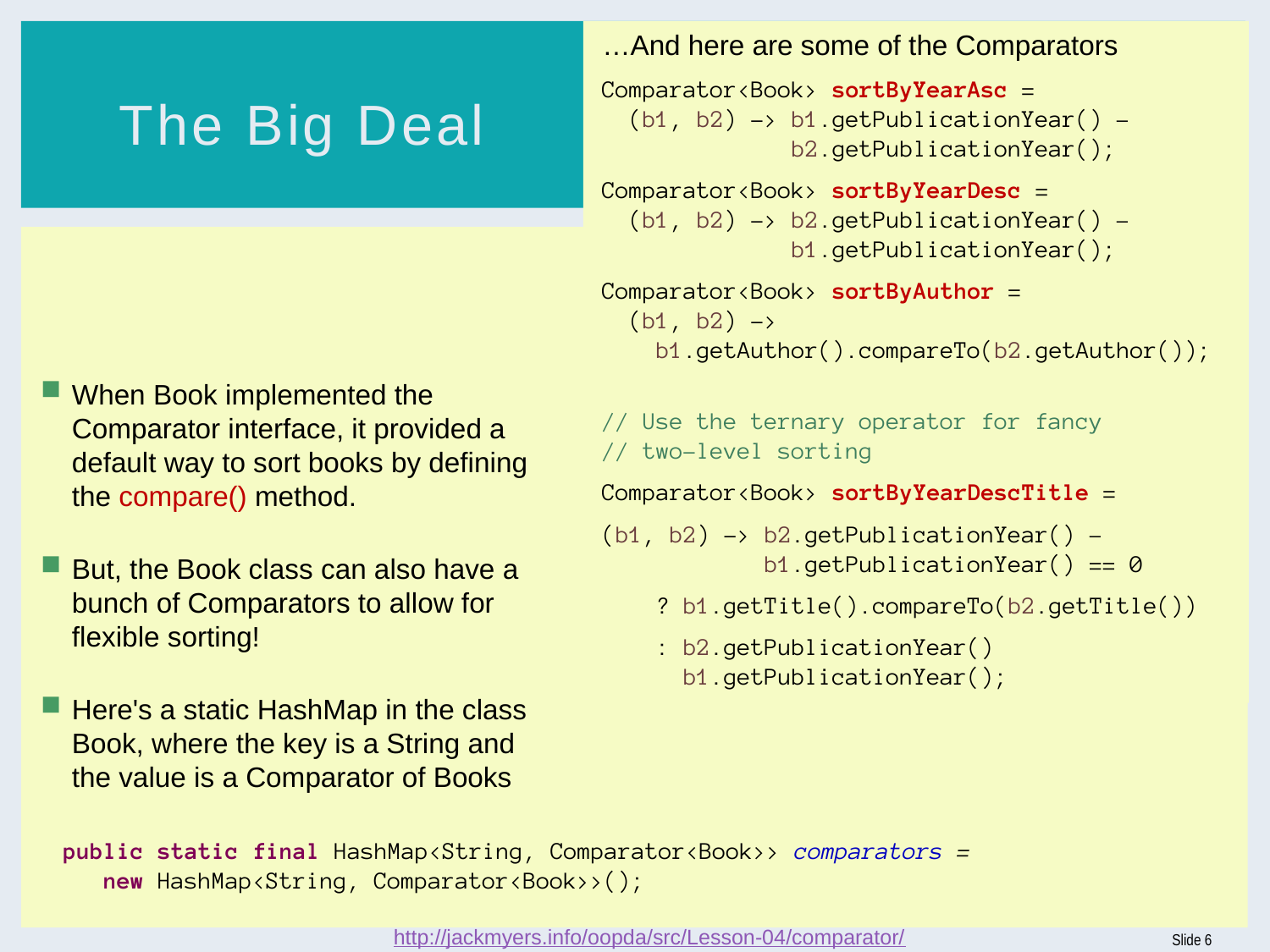

…And here are some of the Comparators
Comparator<Book> sortByYearAsc =
  (b1, b2) -> b1.getPublicationYear() –
              b2.getPublicationYear();
Comparator<Book> sortByYearDesc =
  (b1, b2) -> b2.getPublicationYear() –
              b1.getPublicationYear();
Comparator<Book> sortByAuthor =
  (b1, b2) ->
    b1.getAuthor().compareTo(b2.getAuthor());
// Use the ternary operator for fancy
// two-level sorting
Comparator<Book> sortByYearDescTitle =
(b1, b2) -> b2.getPublicationYear() –
            b1.getPublicationYear() == 0
    ? b1.getTitle().compareTo(b2.getTitle())
    : b2.getPublicationYear()
      b1.getPublicationYear();

# The Big Deal
When Book implemented the Comparator interface, it provided a default way to sort books by defining the compare() method.
But, the Book class can also have a bunch of Comparators to allow for flexible sorting!
Here's a static HashMap in the class Book, where the key is a String and the value is a Comparator of Books

public static final HashMap<String, Comparator<Book>> comparators =
   new HashMap<String, Comparator<Book>>();
http://jackmyers.info/oopda/src/Lesson-04/comparator/